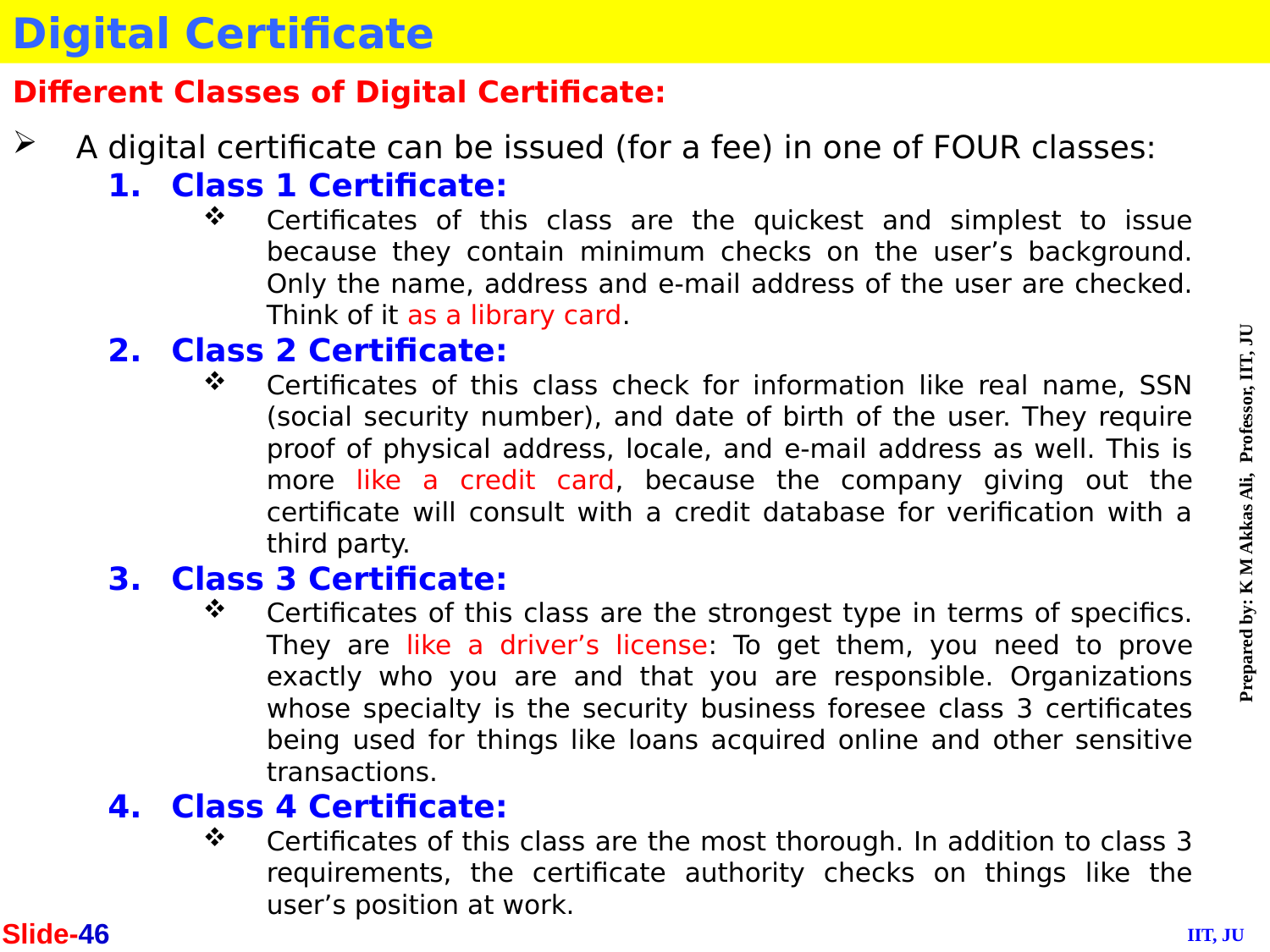

Digital Certificate
Different Classes of Digital Certificate:
A digital certificate can be issued (for a fee) in one of FOUR classes:
Class 1 Certificate:
Certificates of this class are the quickest and simplest to issue because they contain minimum checks on the user’s background. Only the name, address and e-mail address of the user are checked. Think of it as a library card.
Class 2 Certificate:
Certificates of this class check for information like real name, SSN (social security number), and date of birth of the user. They require proof of physical address, locale, and e-mail address as well. This is more like a credit card, because the company giving out the certificate will consult with a credit database for verification with a third party.
Class 3 Certificate:
Certificates of this class are the strongest type in terms of specifics. They are like a driver’s license: To get them, you need to prove exactly who you are and that you are responsible. Organizations whose specialty is the security business foresee class 3 certificates being used for things like loans acquired online and other sensitive transactions.
Class 4 Certificate:
Certificates of this class are the most thorough. In addition to class 3 requirements, the certificate authority checks on things like the user’s position at work.
Slide-46